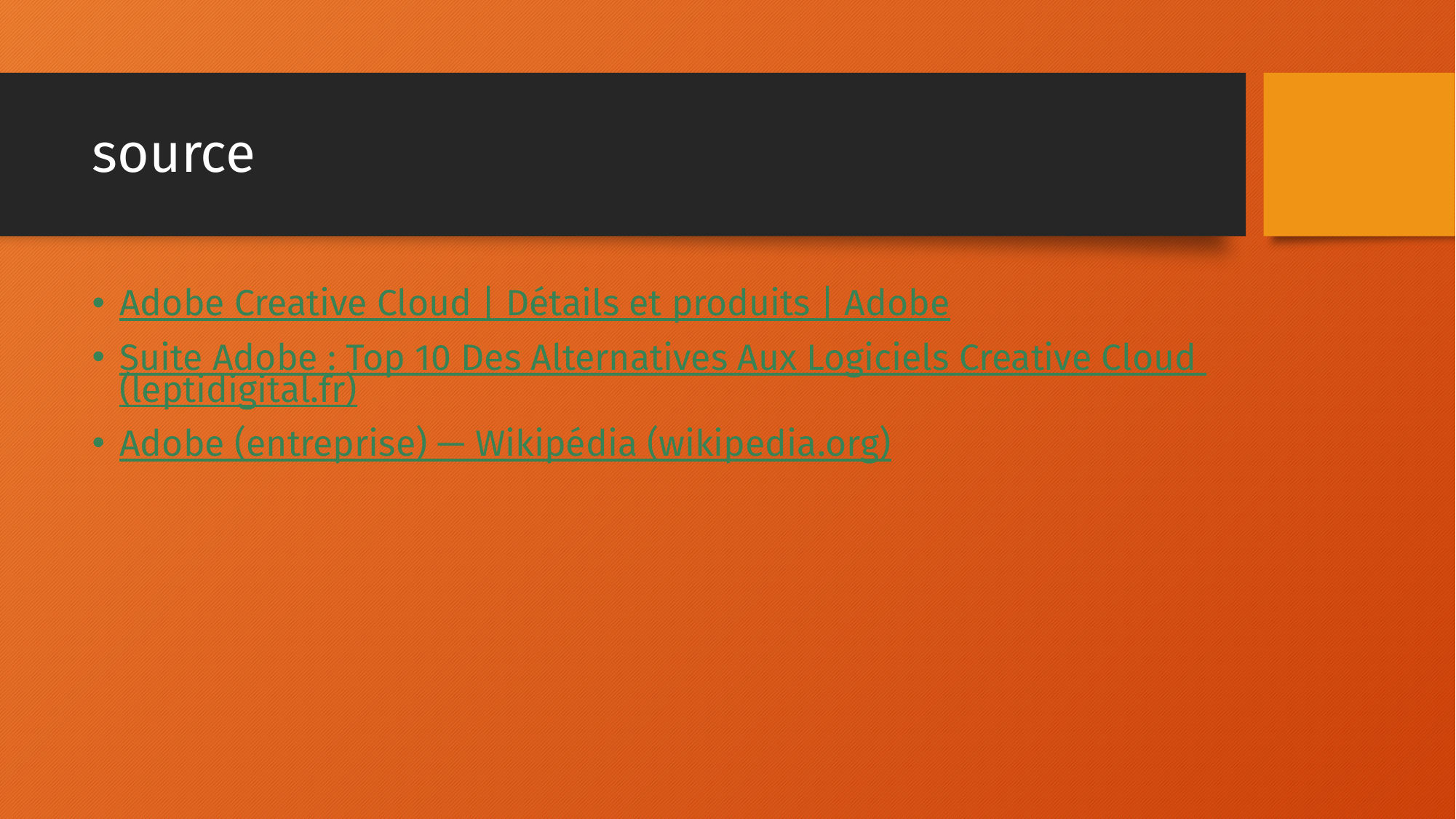

# source
Adobe Creative Cloud | Détails et produits | Adobe
Suite Adobe : Top 10 Des Alternatives Aux Logiciels Creative Cloud (leptidigital.fr)
Adobe (entreprise) — Wikipédia (wikipedia.org)